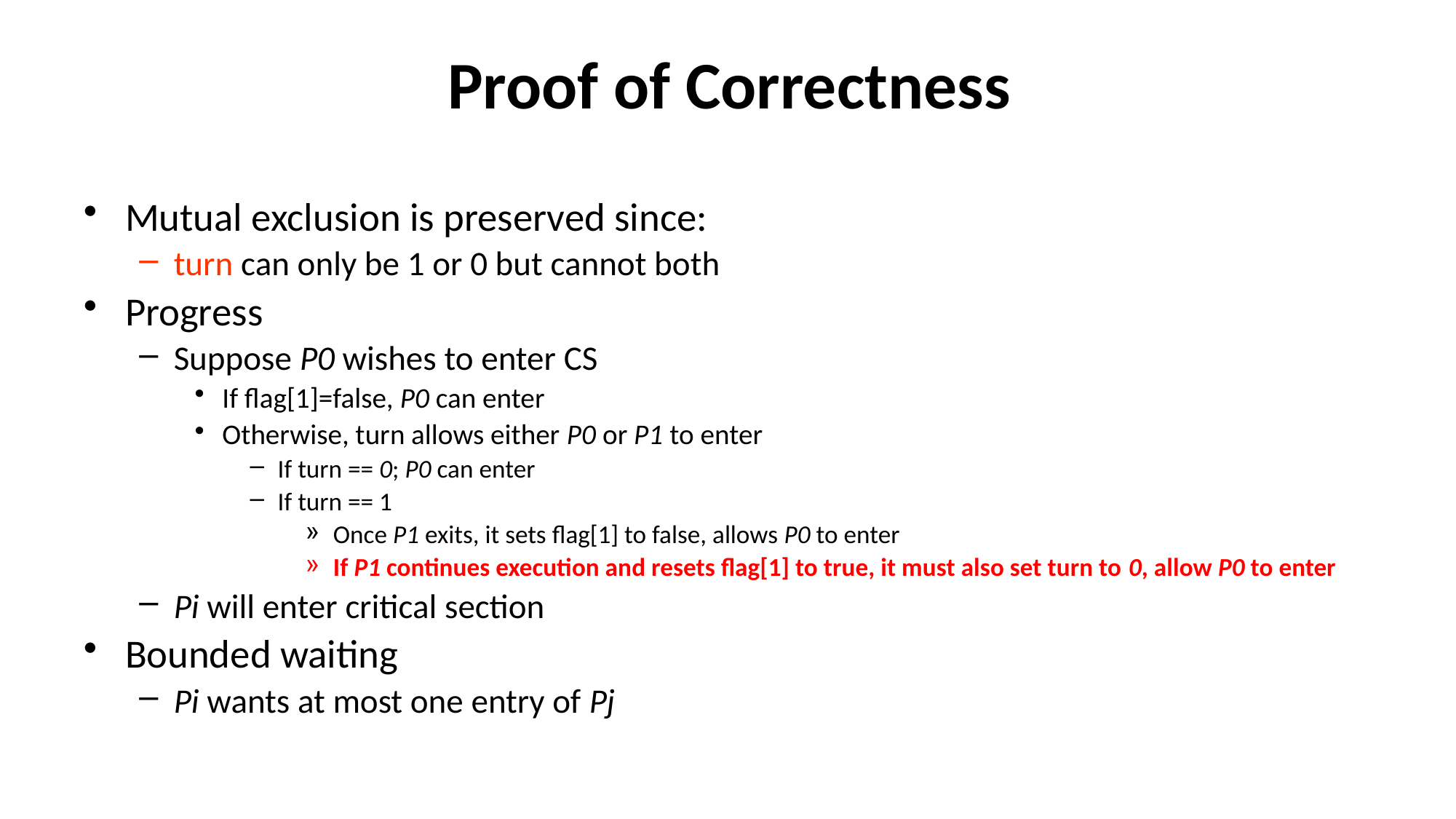

# Proof of Correctness
Mutual exclusion is preserved since:
turn can only be 1 or 0 but cannot both
Progress
Suppose P0 wishes to enter CS
If flag[1]=false, P0 can enter
Otherwise, turn allows either P0 or P1 to enter
If turn == 0; P0 can enter
If turn == 1
Once P1 exits, it sets flag[1] to false, allows P0 to enter
If P1 continues execution and resets flag[1] to true, it must also set turn to 0, allow P0 to enter
Pi will enter critical section
Bounded waiting
Pi wants at most one entry of Pj